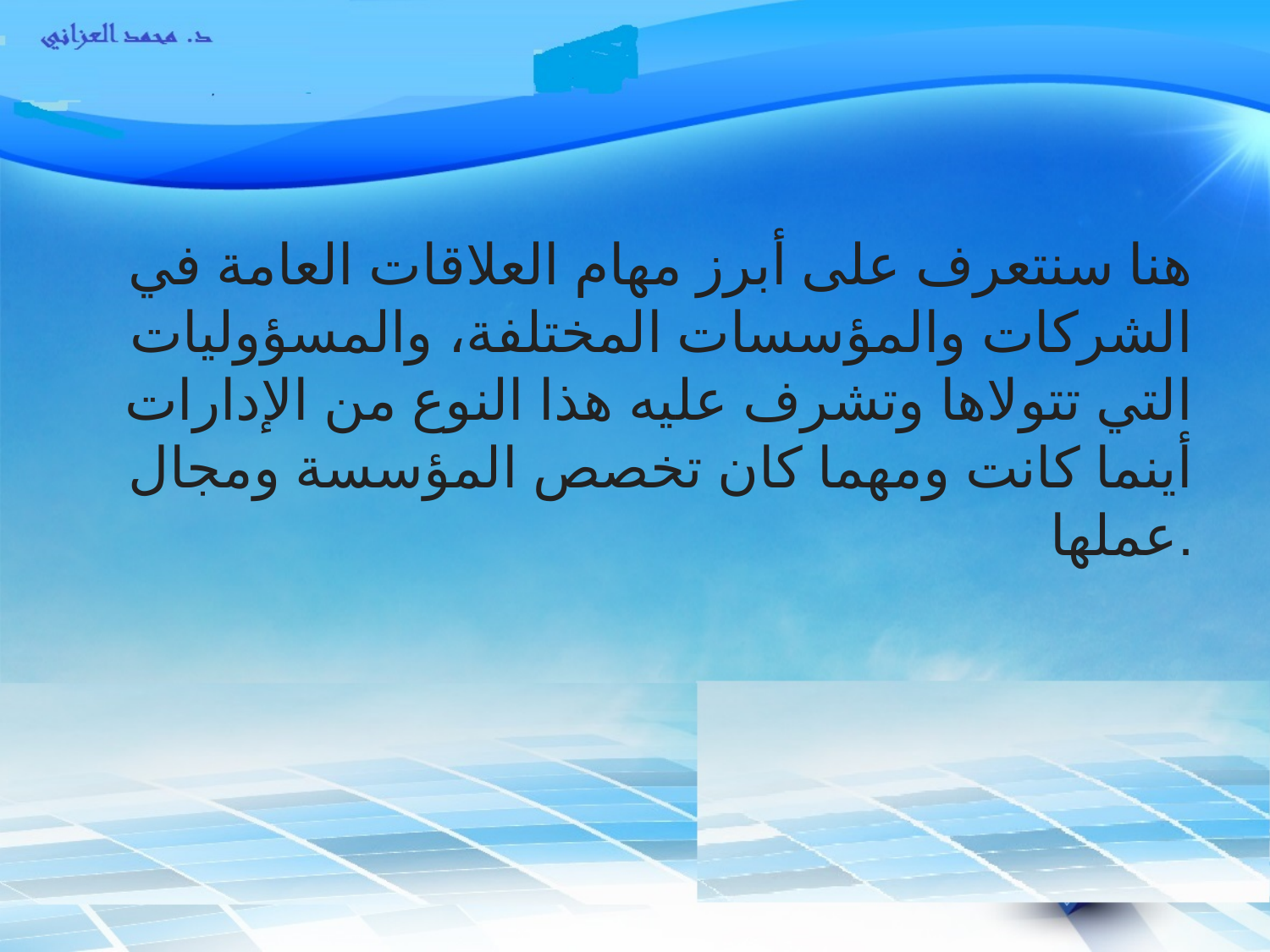

هنا سنتعرف على أبرز مهام العلاقات العامة في الشركات والمؤسسات المختلفة، والمسؤوليات التي تتولاها وتشرف عليه هذا النوع من الإدارات أينما كانت ومهما كان تخصص المؤسسة ومجال عملها.